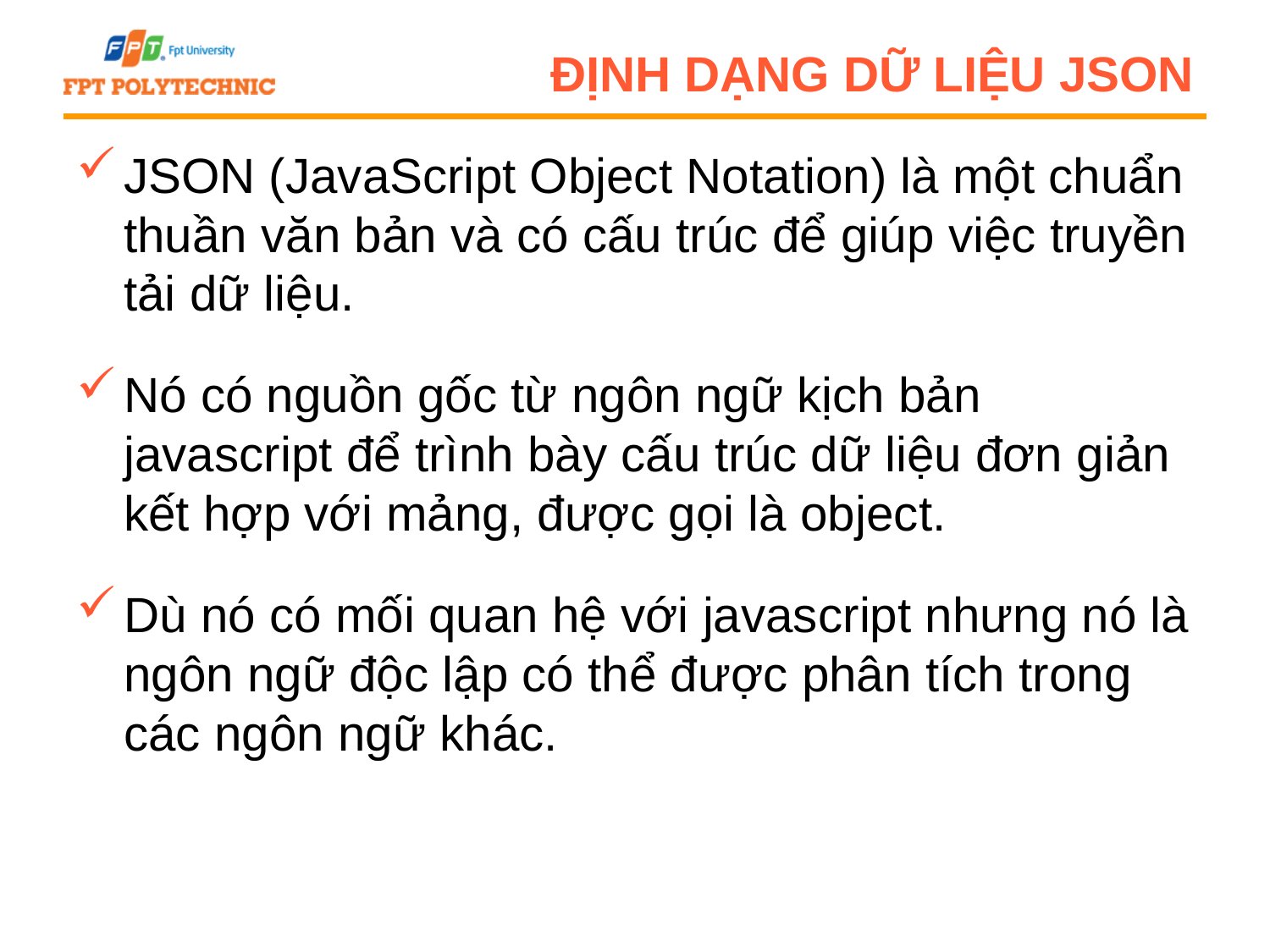

# Định dạng dữ liệu JSON
JSON (JavaScript Object Notation) là một chuẩn thuần văn bản và có cấu trúc để giúp việc truyền tải dữ liệu.
Nó có nguồn gốc từ ngôn ngữ kịch bản javascript để trình bày cấu trúc dữ liệu đơn giản kết hợp với mảng, được gọi là object.
Dù nó có mối quan hệ với javascript nhưng nó là ngôn ngữ độc lập có thể được phân tích trong các ngôn ngữ khác.